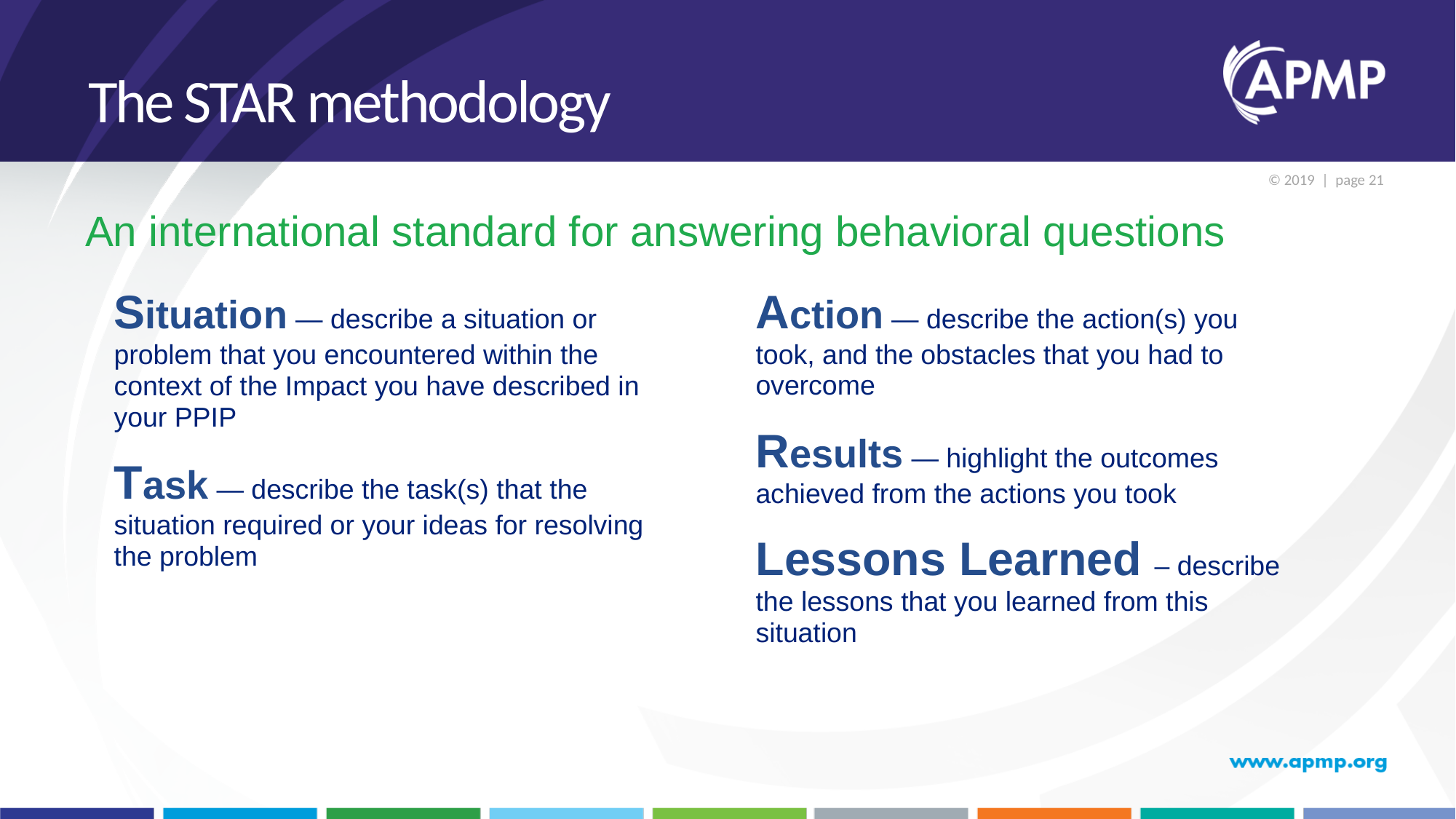

# The STAR methodology
An international standard for answering behavioral questions
Action — describe the action(s) you took, and the obstacles that you had to overcome
Results — highlight the outcomes achieved from the actions you took
Lessons Learned – describe the lessons that you learned from this situation
Situation — describe a situation or problem that you encountered within the context of the Impact you have described in your PPIP
Task — describe the task(s) that the situation required or your ideas for resolving the problem